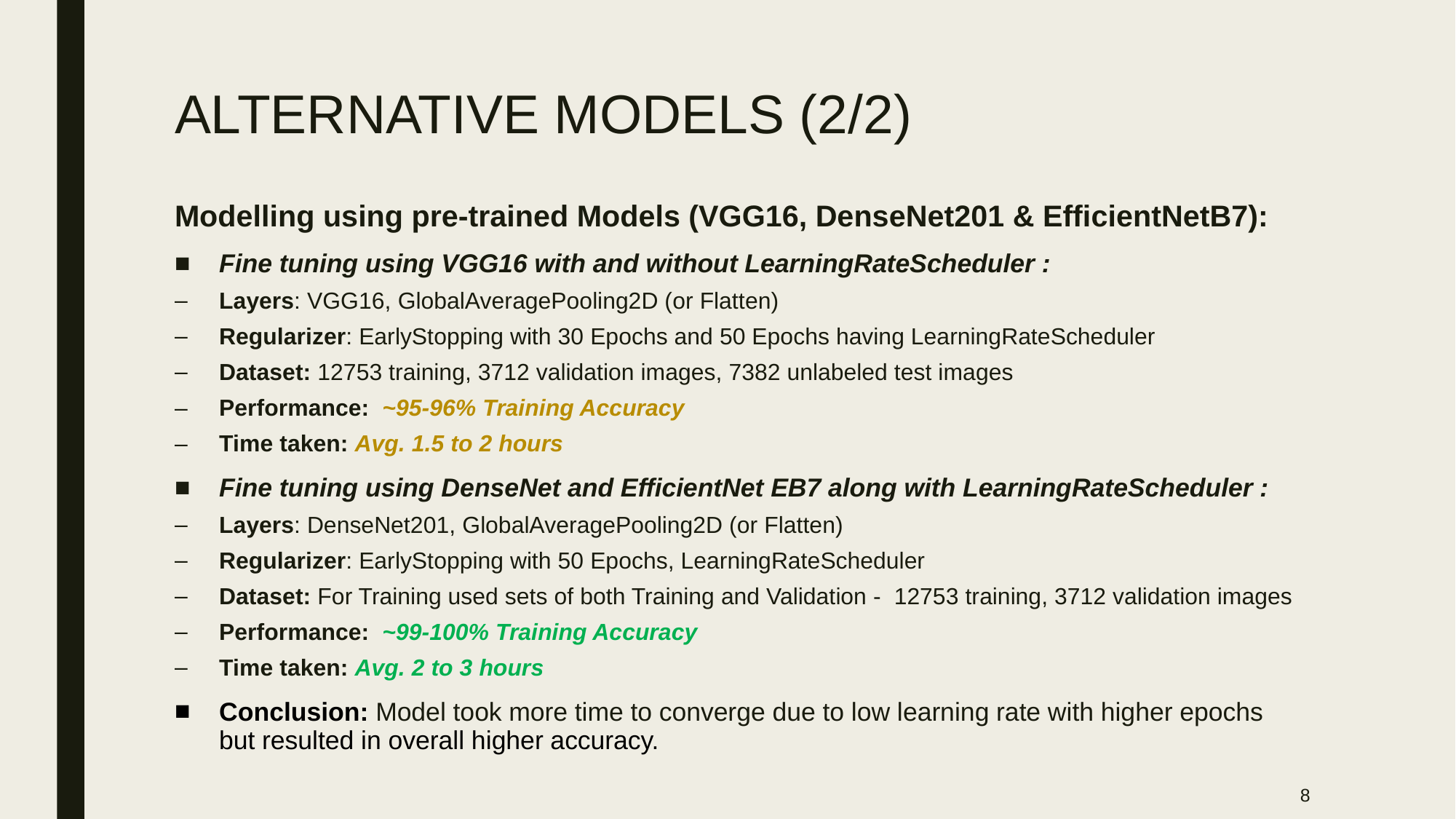

# ALTERNATIVE MODELS (2/2)
Modelling using pre-trained Models (VGG16, DenseNet201 & EfficientNetB7):
Fine tuning using VGG16 with and without LearningRateScheduler :
Layers: VGG16, GlobalAveragePooling2D (or Flatten)
Regularizer: EarlyStopping with 30 Epochs and 50 Epochs having LearningRateScheduler
Dataset: 12753 training, 3712 validation images, 7382 unlabeled test images
Performance:  ~95-96% Training Accuracy
Time taken: Avg. 1.5 to 2 hours
Fine tuning using DenseNet and EfficientNet EB7 along with LearningRateScheduler :
Layers: DenseNet201, GlobalAveragePooling2D (or Flatten)
Regularizer: EarlyStopping with 50 Epochs, LearningRateScheduler
Dataset: For Training used sets of both Training and Validation -  12753 training, 3712 validation images
Performance:  ~99-100% Training Accuracy
Time taken: Avg. 2 to 3 hours
Conclusion: Model took more time to converge due to low learning rate with higher epochs but resulted in overall higher accuracy.
8